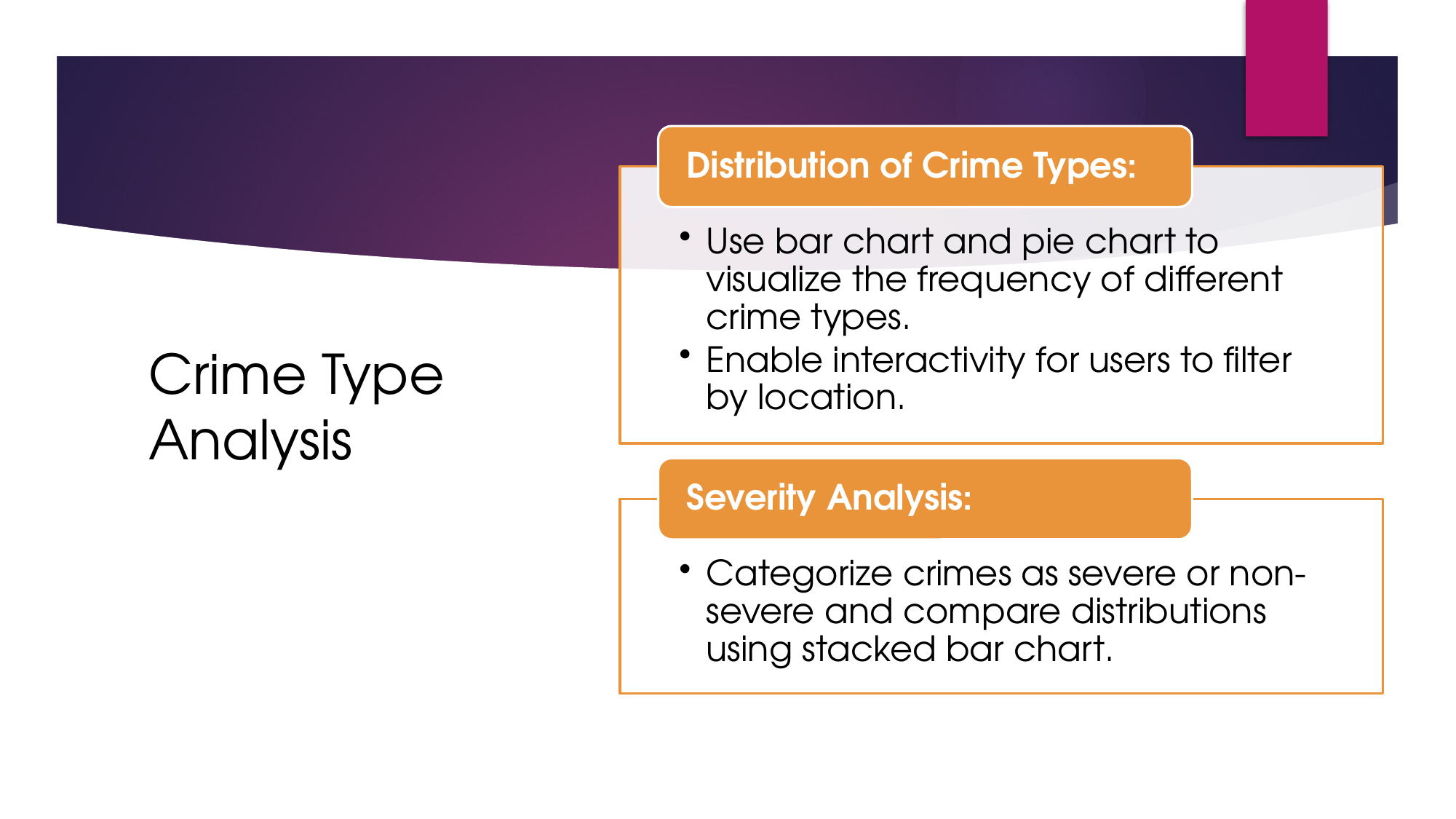

Use bar chart and pie chart to visualize the frequency of different crime types.
Enable interactivity for users to filter by location.
Distribution of Crime Types:
Categorize crimes as severe or non-severe and compare distributions using stacked bar chart.
Severity Analysis:
# Crime Type Analysis